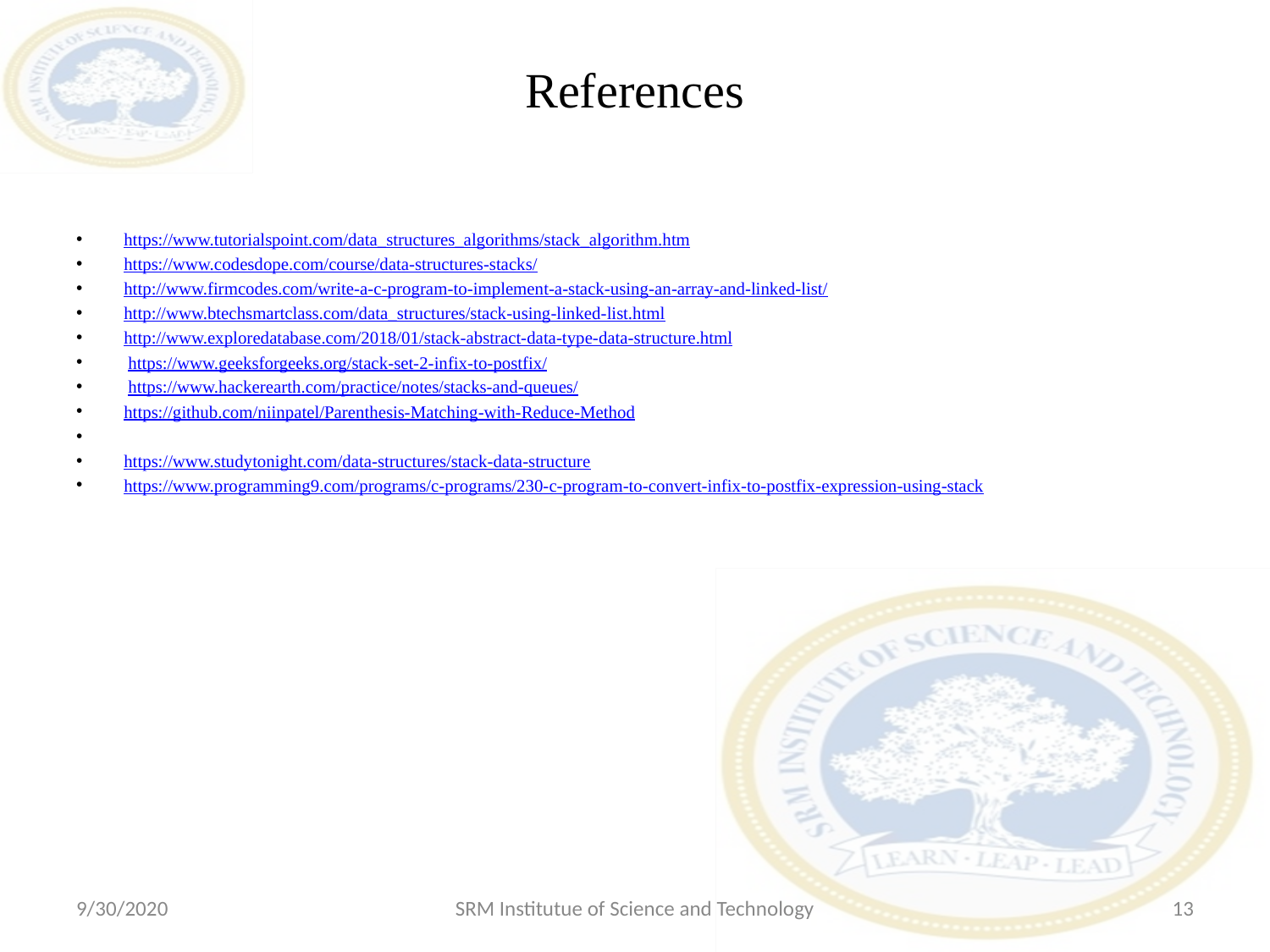

# References
https://www.tutorialspoint.com/data_structures_algorithms/stack_algorithm.htm
https://www.codesdope.com/course/data-structures-stacks/
http://www.firmcodes.com/write-a-c-program-to-implement-a-stack-using-an-array-and-linked-list/
http://www.btechsmartclass.com/data_structures/stack-using-linked-list.html
http://www.exploredatabase.com/2018/01/stack-abstract-data-type-data-structure.html
 https://www.geeksforgeeks.org/stack-set-2-infix-to-postfix/
 https://www.hackerearth.com/practice/notes/stacks-and-queues/
https://github.com/niinpatel/Parenthesis-Matching-with-Reduce-Method

https://www.studytonight.com/data-structures/stack-data-structure
https://www.programming9.com/programs/c-programs/230-c-program-to-convert-infix-to-postfix-expression-using-stack

9/30/2020
SRM Institutue of Science and Technology
13